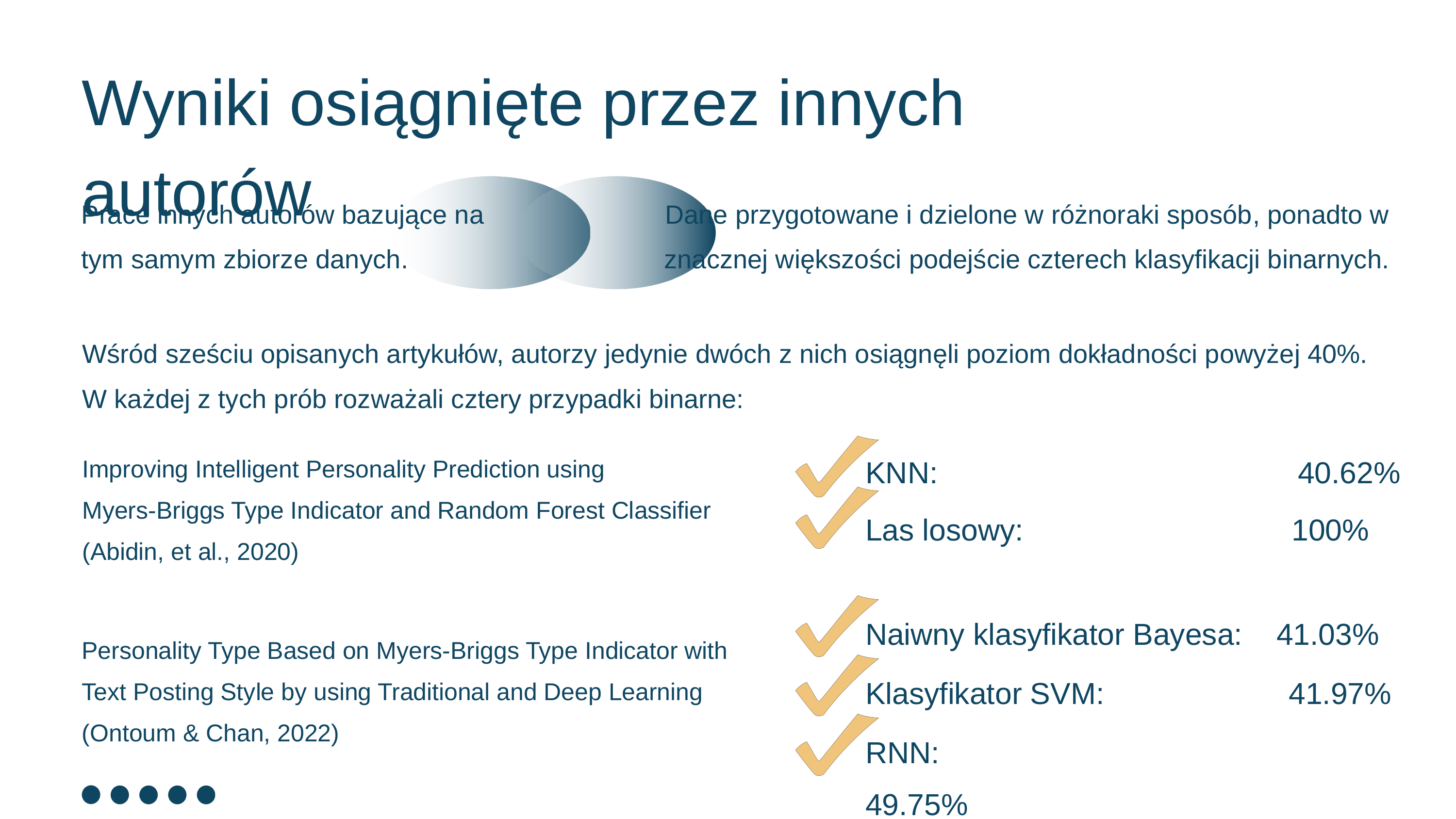

Wyniki osiągnięte przez innych autorów

Prace innych autorów bazujące na tym samym zbiorze danych.
Dane przygotowane i dzielone w różnoraki sposób, ponadto w znacznej większości podejście czterech klasyfikacji binarnych.
Wśród sześciu opisanych artykułów, autorzy jedynie dwóch z nich osiągnęli poziom dokładności powyżej 40%. W każdej z tych prób rozważali cztery przypadki binarne:

KNN:                                           40.62%
Improving Intelligent Personality Prediction using
Myers-Briggs Type Indicator and Random Forest Classifier (Abidin, et al., 2020)

Las losowy:                                100%

Naiwny klasyfikator Bayesa:    41.03%
Personality Type Based on Myers-Briggs Type Indicator with Text Posting Style by using Traditional and Deep Learning (Ontoum & Chan, 2022)

Klasyfikator SVM:                      41.97%

RNN:                                           49.75%